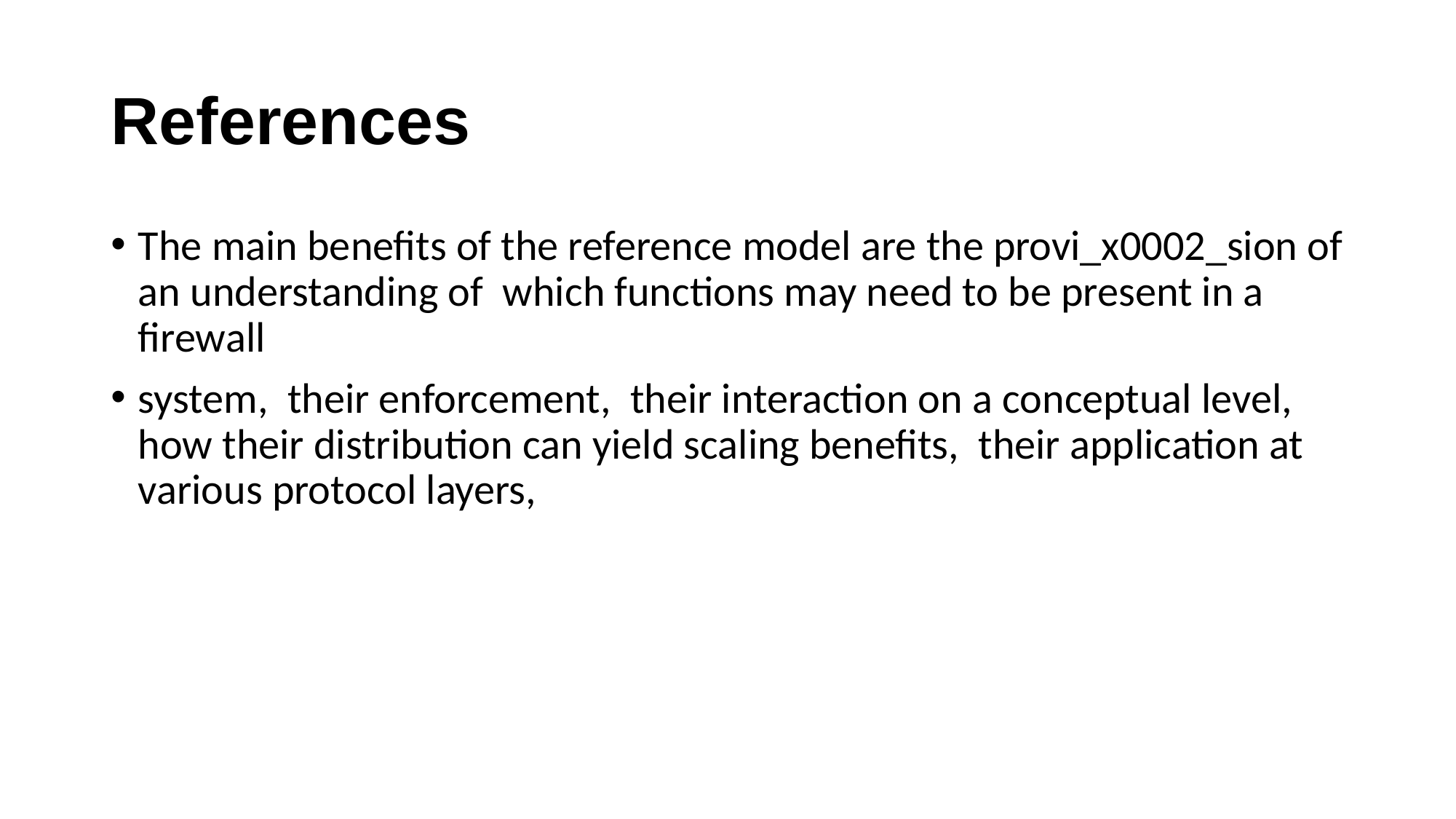

# References
The main benefits of the reference model are the provi_x0002_sion of an understanding of  which functions may need to be present in a firewall
system,  their enforcement,  their interaction on a conceptual level,  how their distribution can yield scaling benefits,  their application at various protocol layers,